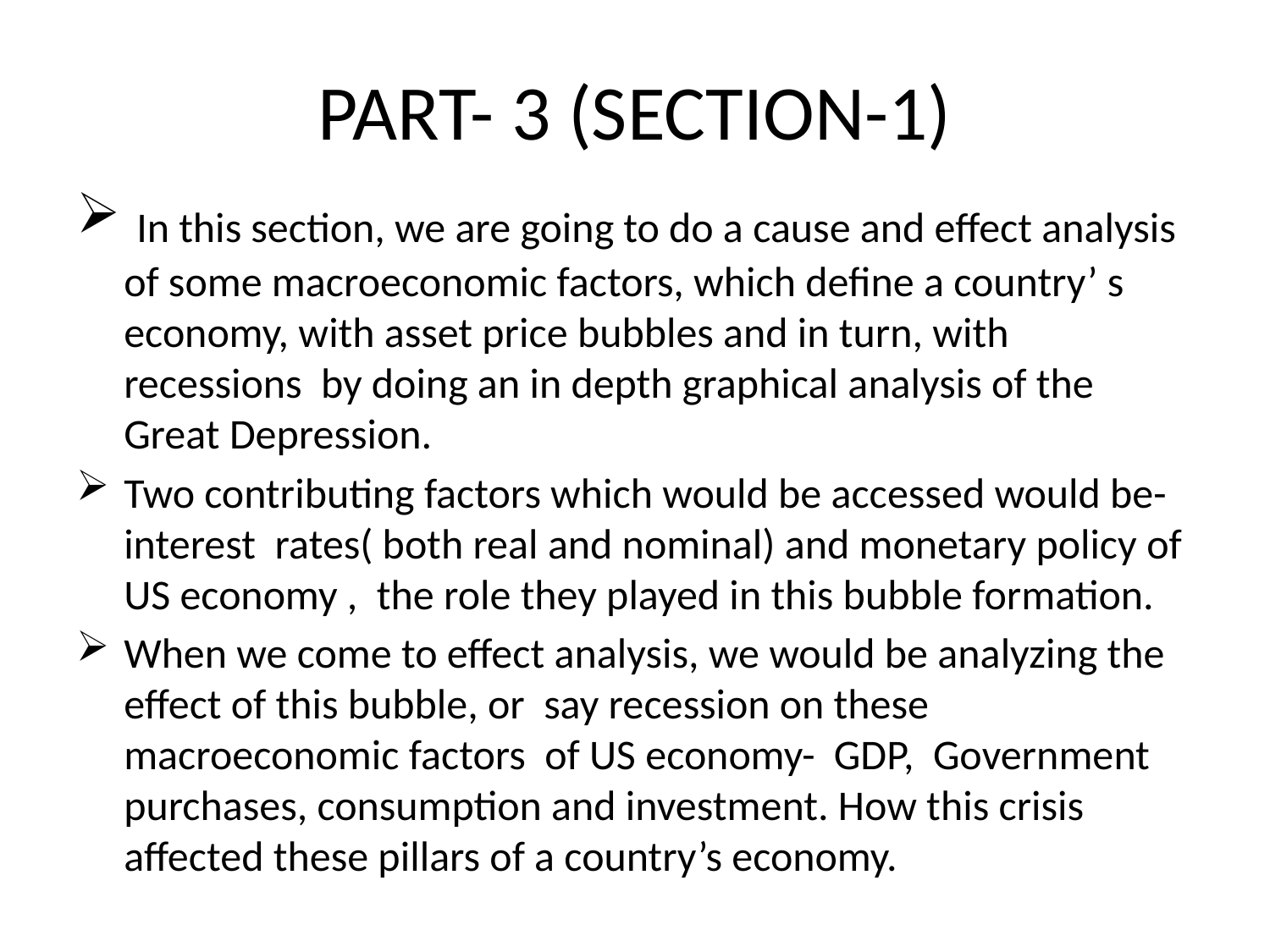

# PART- 3 (SECTION-1)
 In this section, we are going to do a cause and effect analysis of some macroeconomic factors, which define a country’ s economy, with asset price bubbles and in turn, with recessions  by doing an in depth graphical analysis of the Great Depression.
Two contributing factors which would be accessed would be- interest  rates( both real and nominal) and monetary policy of US economy ,  the role they played in this bubble formation.
When we come to effect analysis, we would be analyzing the effect of this bubble, or  say recession on these macroeconomic factors  of US economy-  GDP,  Government purchases, consumption and investment. How this crisis affected these pillars of a country’s economy.